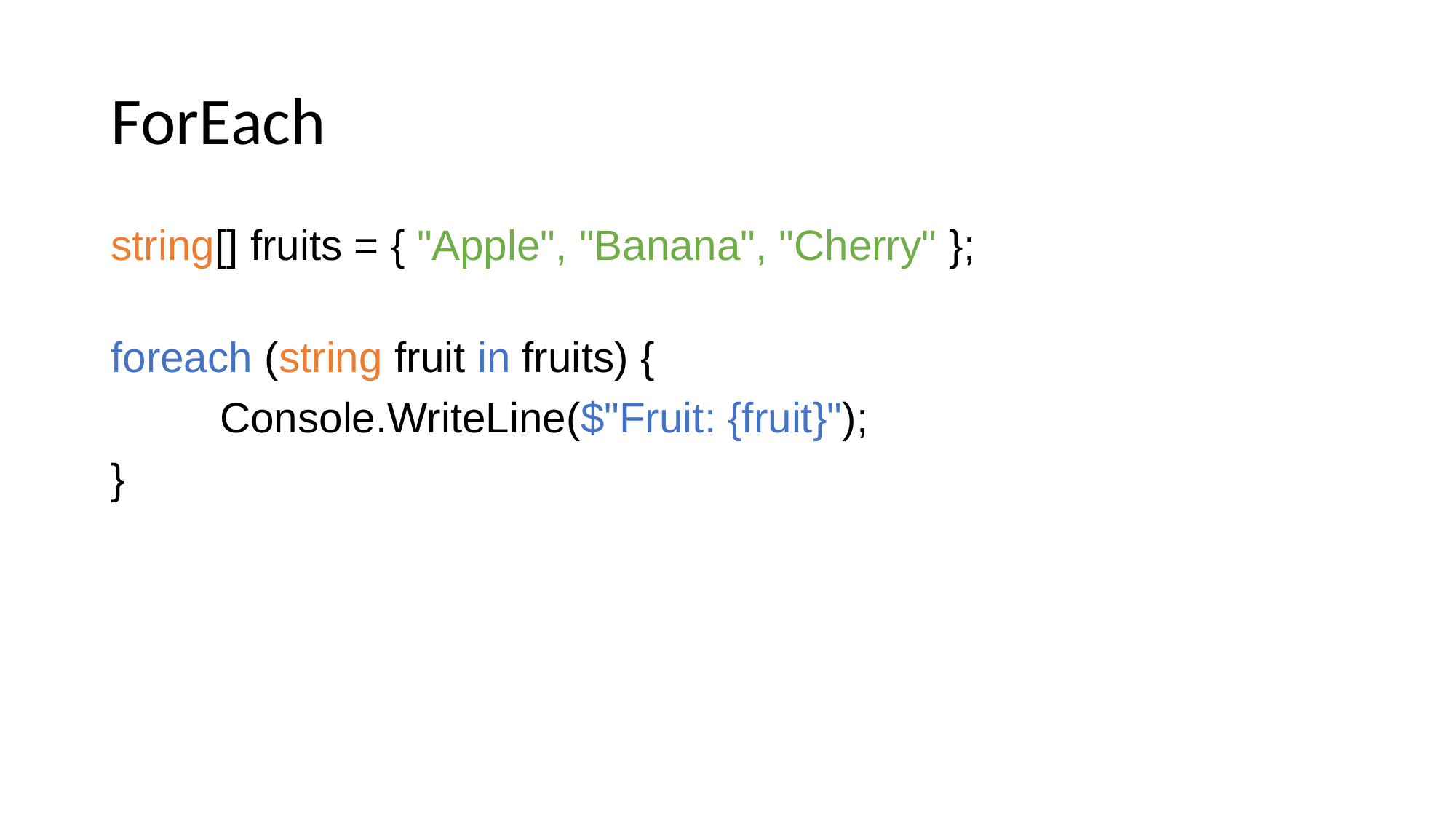

# ForEach
string[] fruits = { "Apple", "Banana", "Cherry" };
foreach (string fruit in fruits) {
	Console.WriteLine($"Fruit: {fruit}");
}